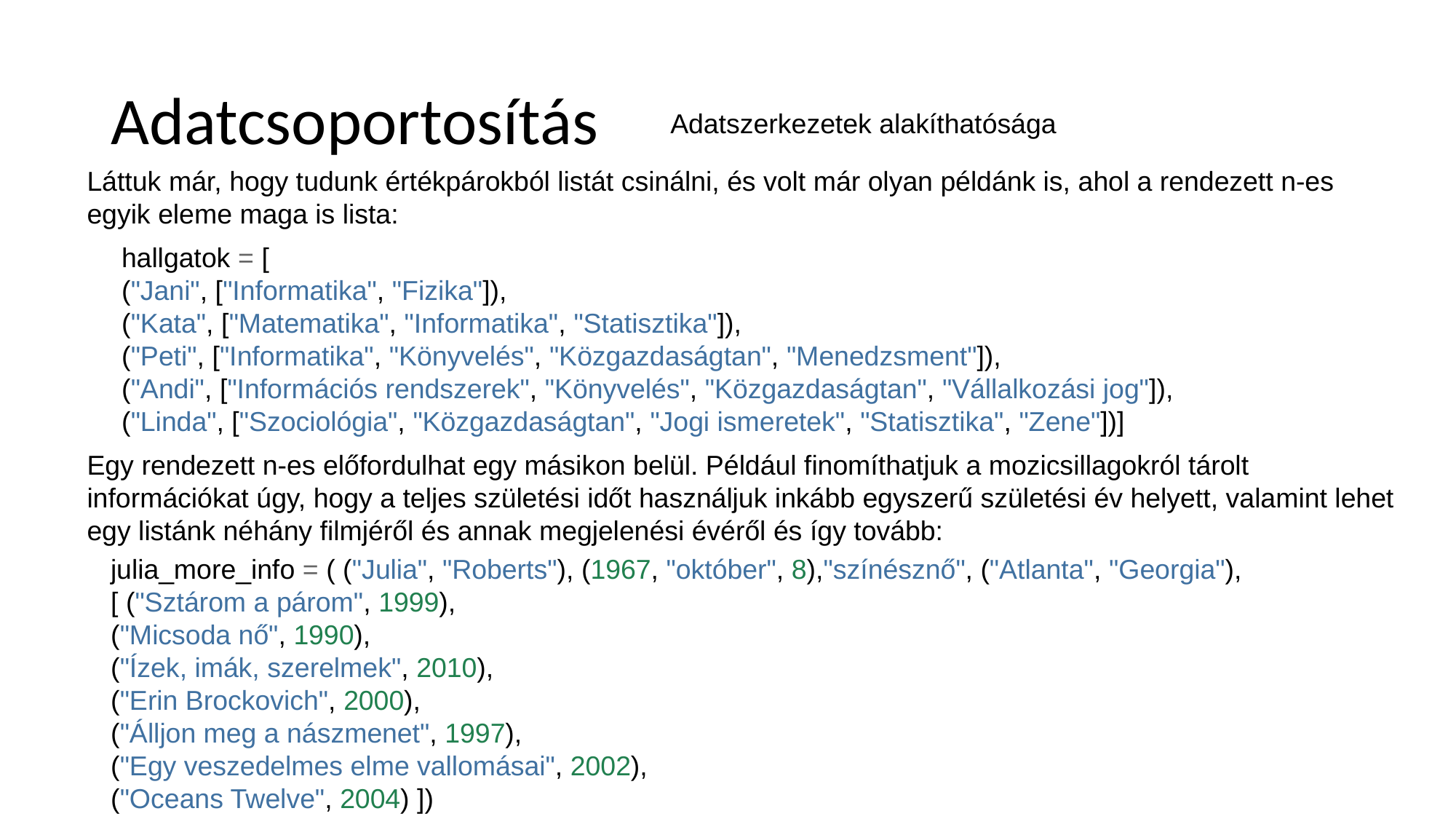

# Adatcsoportosítás
Adatszerkezetek alakíthatósága
Láttuk már, hogy tudunk értékpárokból listát csinálni, és volt már olyan példánk is, ahol a rendezett n-es egyik eleme maga is lista:
hallgatok = [
("Jani", ["Informatika", "Fizika"]),
("Kata", ["Matematika", "Informatika", "Statisztika"]),
("Peti", ["Informatika", "Könyvelés", "Közgazdaságtan", "Menedzsment"]),
("Andi", ["Információs rendszerek", "Könyvelés", "Közgazdaságtan", "Vállalkozási jog"]),
("Linda", ["Szociológia", "Közgazdaságtan", "Jogi ismeretek", "Statisztika", "Zene"])]
Egy rendezett n-es előfordulhat egy másikon belül. Például finomíthatjuk a mozicsillagokról tárolt információkat úgy, hogy a teljes születési időt használjuk inkább egyszerű születési év helyett, valamint lehet egy listánk néhány filmjéről és annak megjelenési évéről és így tovább:
julia_more_info = ( ("Julia", "Roberts"), (1967, "október", 8),"színésznő", ("Atlanta", "Georgia"),
[ ("Sztárom a párom", 1999),
("Micsoda nő", 1990),
("Ízek, imák, szerelmek", 2010),
("Erin Brockovich", 2000),
("Álljon meg a nászmenet", 1997),
("Egy veszedelmes elme vallomásai", 2002),
("Oceans Twelve", 2004) ])